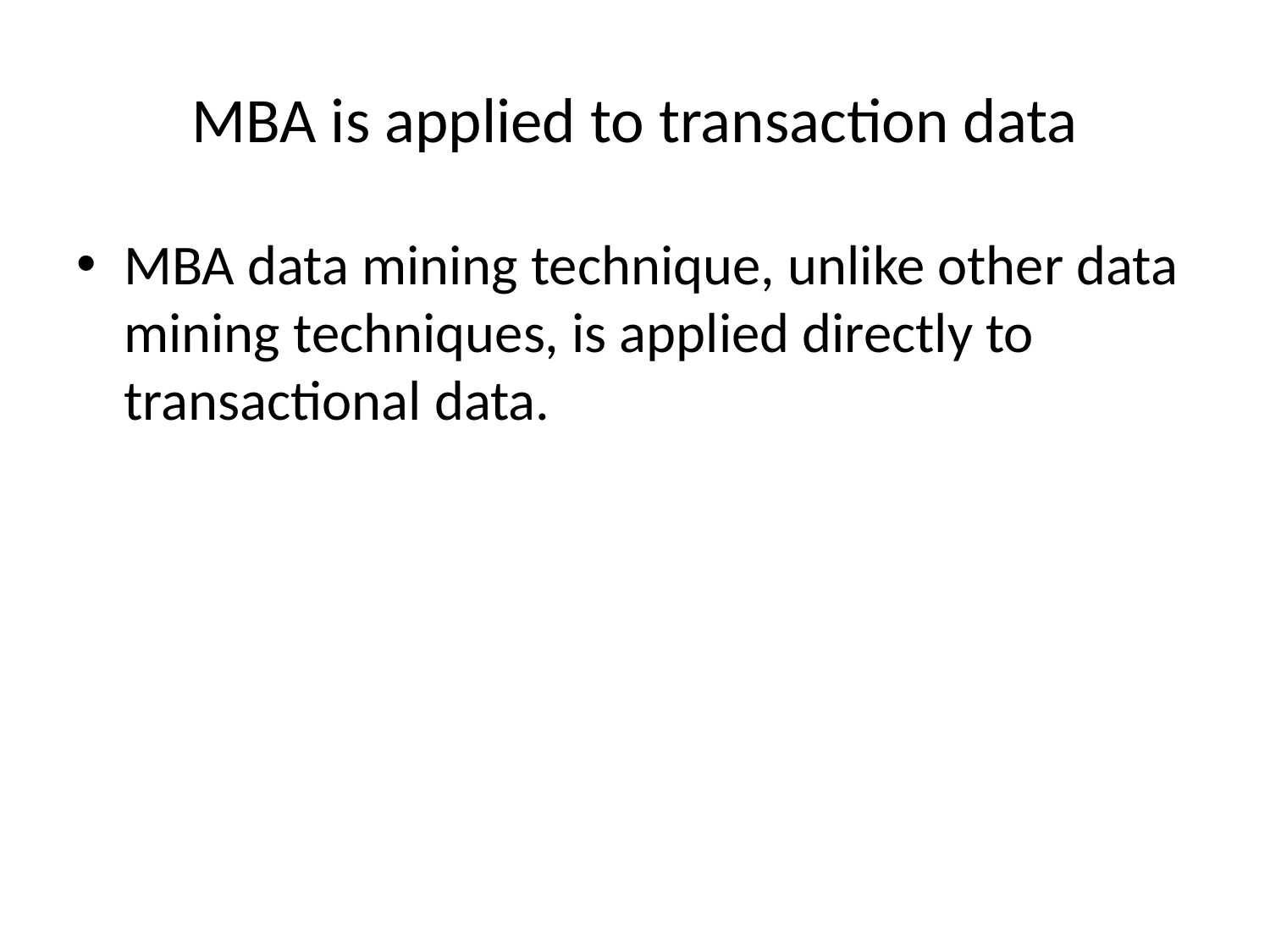

# MBA is applied to transaction data
MBA data mining technique, unlike other data mining techniques, is applied directly to transactional data.